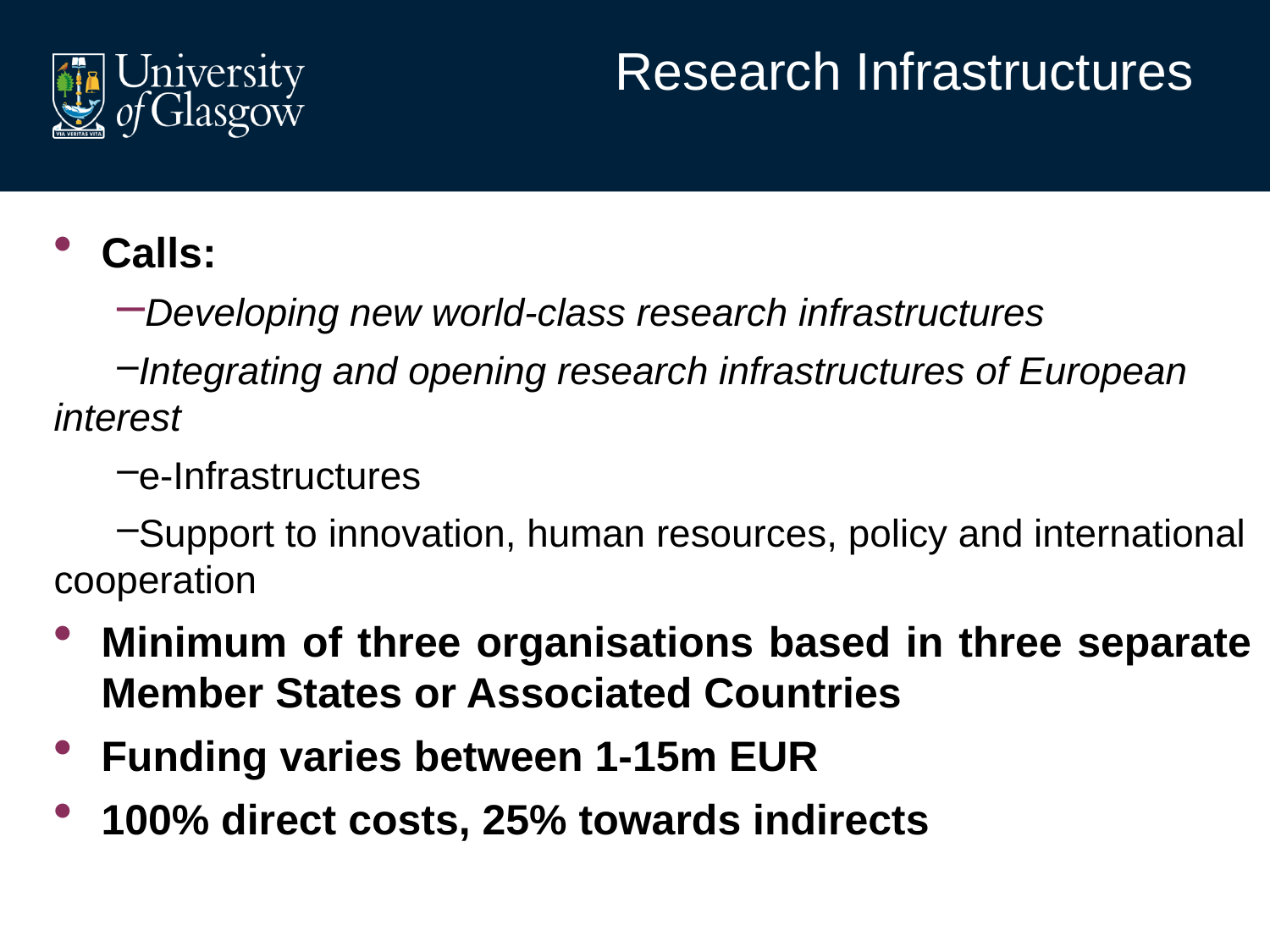

# Research Infrastructures
Calls:
Developing new world-class research infrastructures
Integrating and opening research infrastructures of European interest
e-Infrastructures
Support to innovation, human resources, policy and international cooperation
Minimum of three organisations based in three separate Member States or Associated Countries
Funding varies between 1-15m EUR
100% direct costs, 25% towards indirects